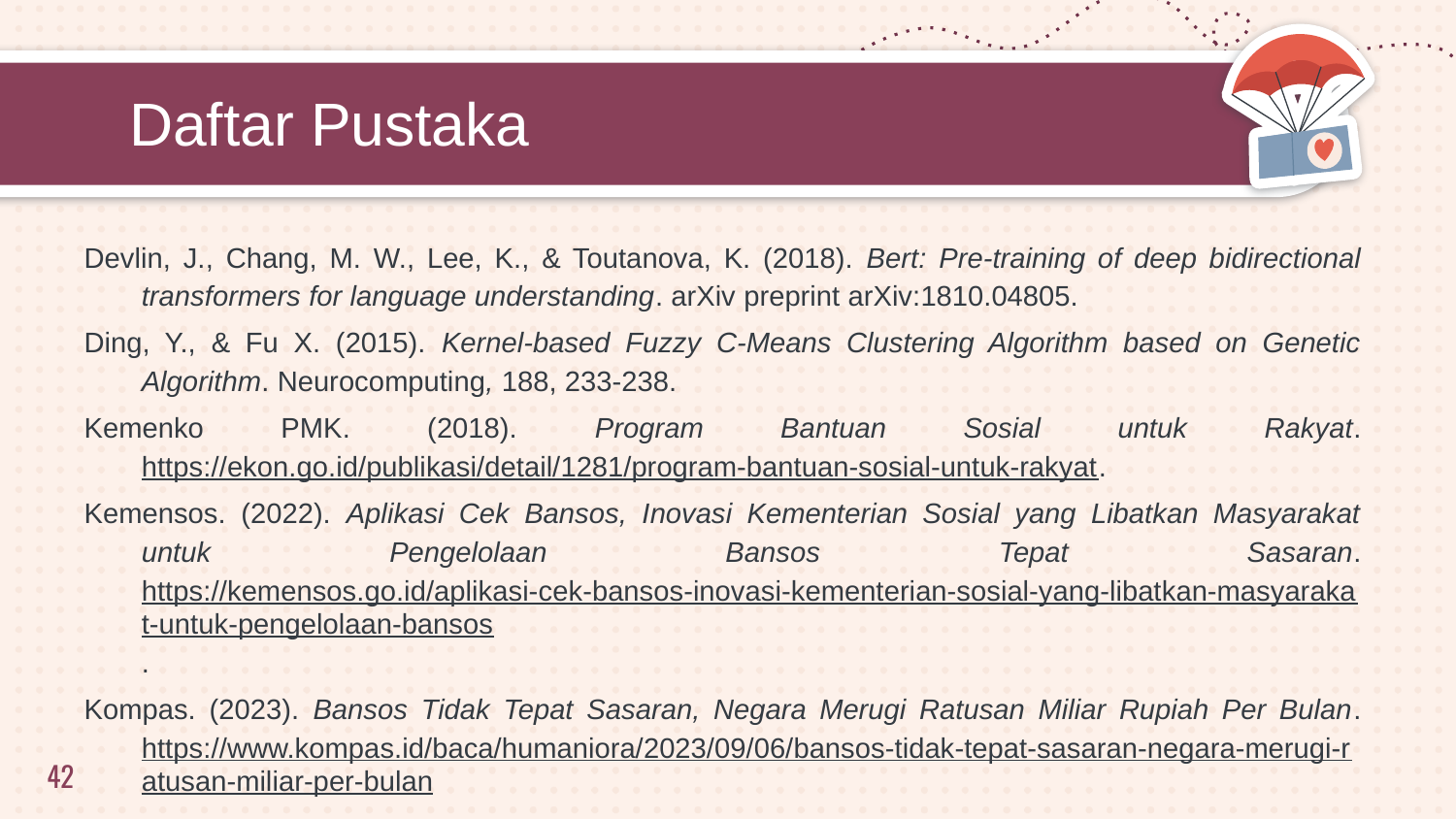

# Daftar Pustaka
Devlin, J., Chang, M. W., Lee, K., & Toutanova, K. (2018). Bert: Pre-training of deep bidirectional transformers for language understanding. arXiv preprint arXiv:1810.04805.
Ding, Y., & Fu X. (2015). Kernel-based Fuzzy C-Means Clustering Algorithm based on Genetic Algorithm. Neurocomputing, 188, 233-238.
Kemenko PMK. (2018). Program Bantuan Sosial untuk Rakyat. https://ekon.go.id/publikasi/detail/1281/program-bantuan-sosial-untuk-rakyat.
Kemensos. (2022). Aplikasi Cek Bansos, Inovasi Kementerian Sosial yang Libatkan Masyarakat untuk Pengelolaan Bansos Tepat Sasaran. https://kemensos.go.id/aplikasi-cek-bansos-inovasi-kementerian-sosial-yang-libatkan-masyarakat-untuk-pengelolaan-bansos.
Kompas. (2023). Bansos Tidak Tepat Sasaran, Negara Merugi Ratusan Miliar Rupiah Per Bulan. https://www.kompas.id/baca/humaniora/2023/09/06/bansos-tidak-tepat-sasaran-negara-merugi-ratusan-miliar-per-bulan.
42